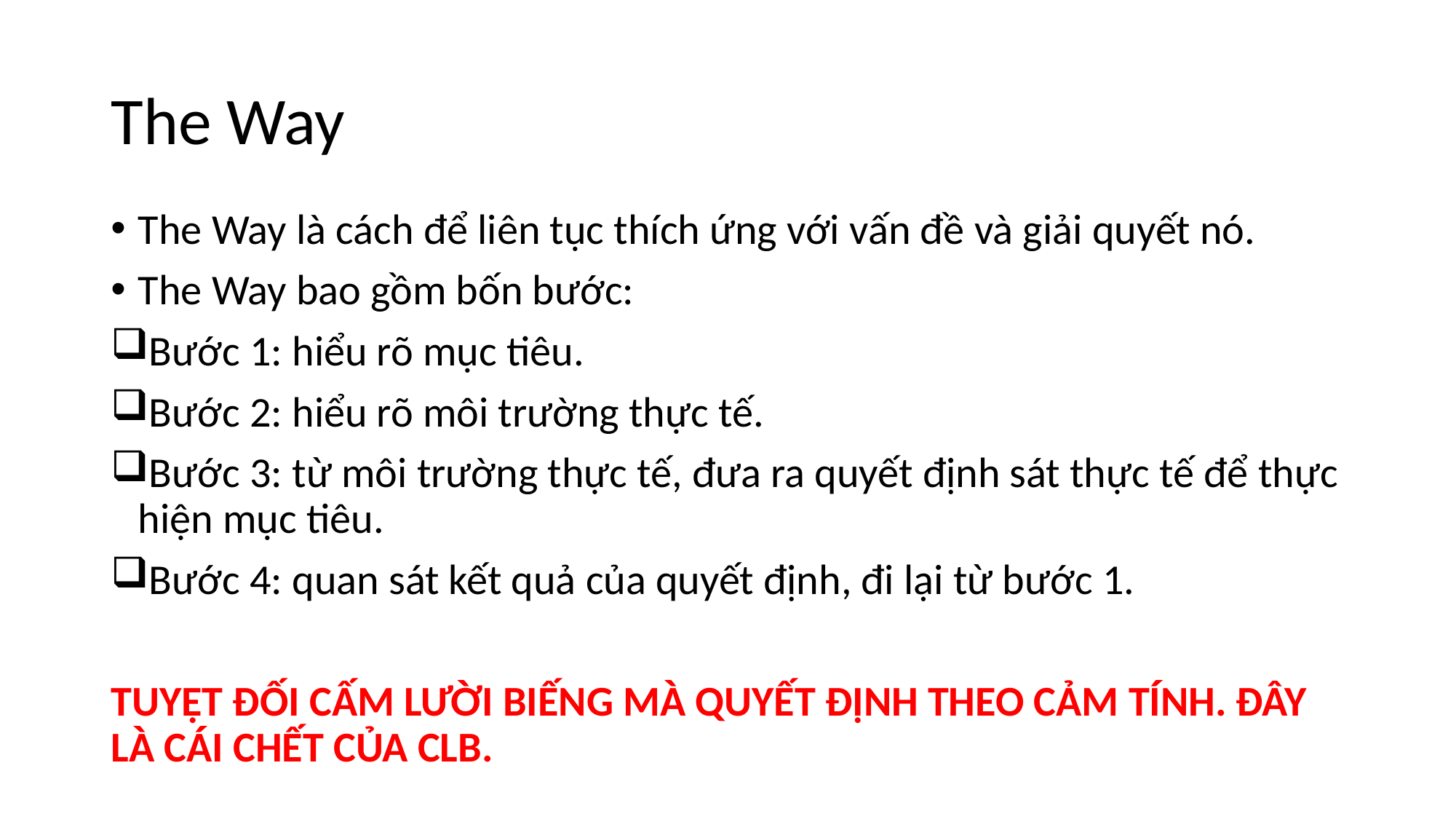

# The Way
The Way là cách để liên tục thích ứng với vấn đề và giải quyết nó.
The Way bao gồm bốn bước:
Bước 1: hiểu rõ mục tiêu.
Bước 2: hiểu rõ môi trường thực tế.
Bước 3: từ môi trường thực tế, đưa ra quyết định sát thực tế để thực hiện mục tiêu.
Bước 4: quan sát kết quả của quyết định, đi lại từ bước 1.

TUYỆT ĐỐI CẤM LƯỜI BIẾNG MÀ QUYẾT ĐỊNH THEO CẢM TÍNH. ĐÂY LÀ CÁI CHẾT CỦA CLB.